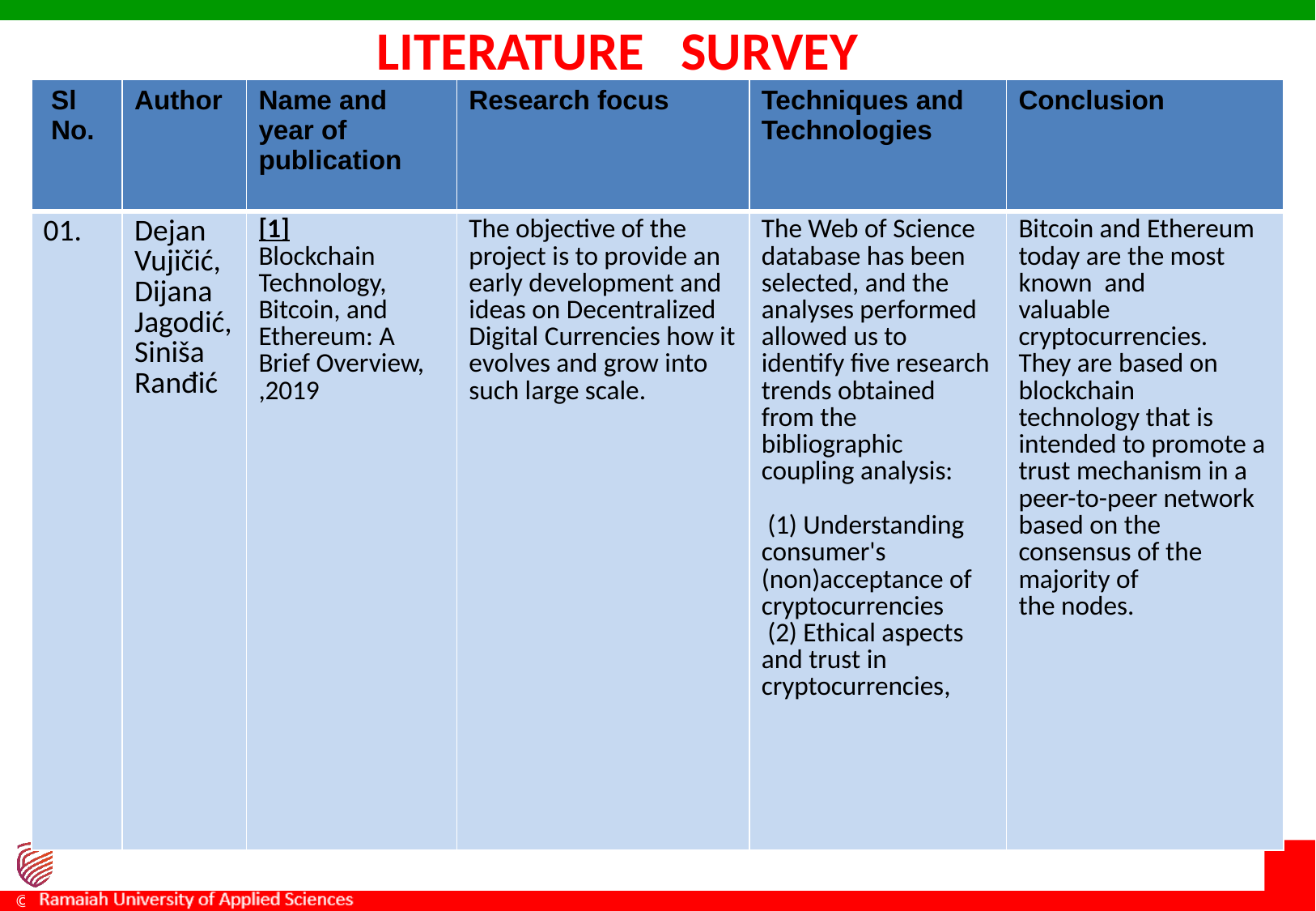

# LITERATURE   SURVEY
| Sl No. | Author | Name and year of publication | Research focus | Techniques and Technologies | Conclusion |
| --- | --- | --- | --- | --- | --- |
| 01. | Dejan Vujičić, Dijana Jagodić, Siniša Ranđić | [1] Blockchain Technology, Bitcoin, and Ethereum: A Brief Overview, ,2019 | The objective of the project is to provide an early development and ideas on Decentralized Digital Currencies how it evolves and grow into such large scale. | The Web of Science database has been selected, and the analyses performed allowed us to identify five research trends obtained from the bibliographic coupling analysis: (1) Understanding consumer's (non)acceptance of cryptocurrencies (2) Ethical aspects and trust in cryptocurrencies, | Bitcoin and Ethereum today are the most known and valuable cryptocurrencies. They are based on blockchain technology that is intended to promote a trust mechanism in a peer-to-peer network based on the consensus of the majority of the nodes. |